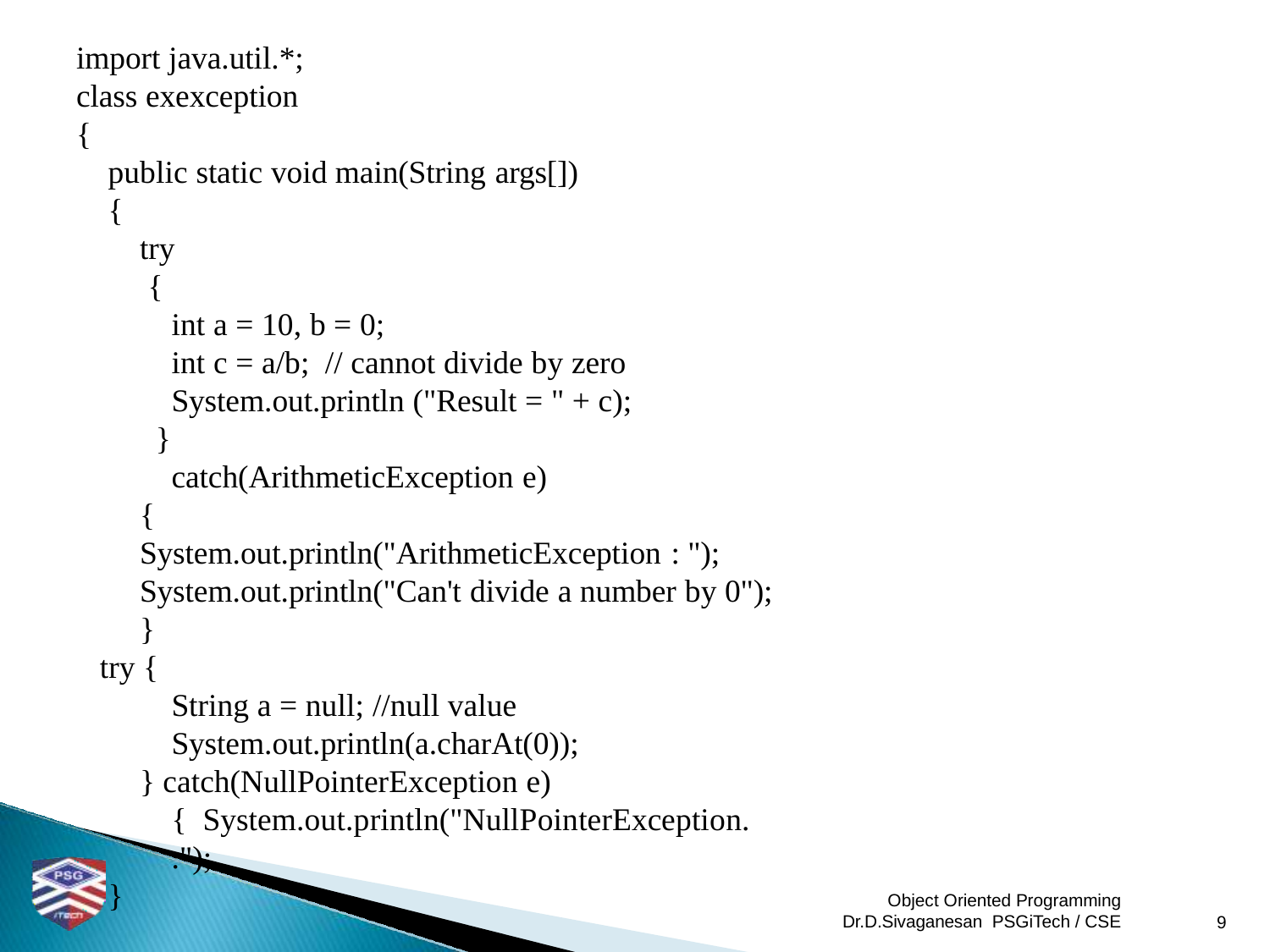

import java.util.*;
class exexception
{
public static void main(String args[])
{
try
{
int a = 10, b = 0;
int c = a/b; // cannot divide by zero
System.out.println ("Result = " + c);
}
catch(ArithmeticException e)
{
System.out.println("ArithmeticException : ");
System.out.println("Can't divide a number by 0");
}
try {
String a = null; //null value
System.out.println(a.charAt(0));
} catch(NullPointerException e) {  System.out.println("NullPointerException..");
}
 Object Oriented Programming
Dr.D.Sivaganesan PSGiTech / CSE
9